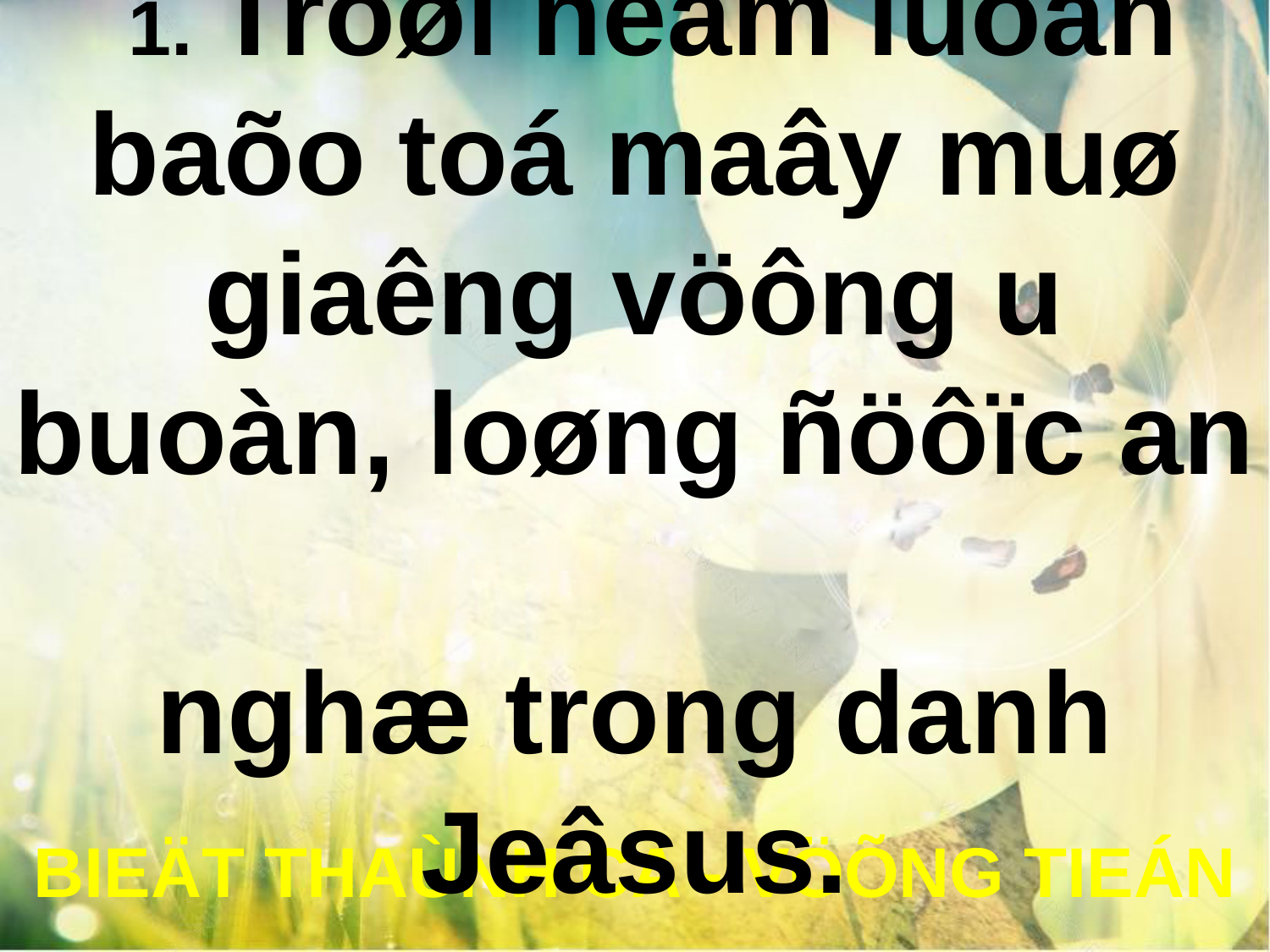

1. Trôøi ñeâm luoân baõo toá maây muø giaêng vöông u buoàn, loøng ñöôïc an
nghæ trong danh Jeâsus.
BIEÄT THAÙNH CA - VÖÕNG TIEÁN